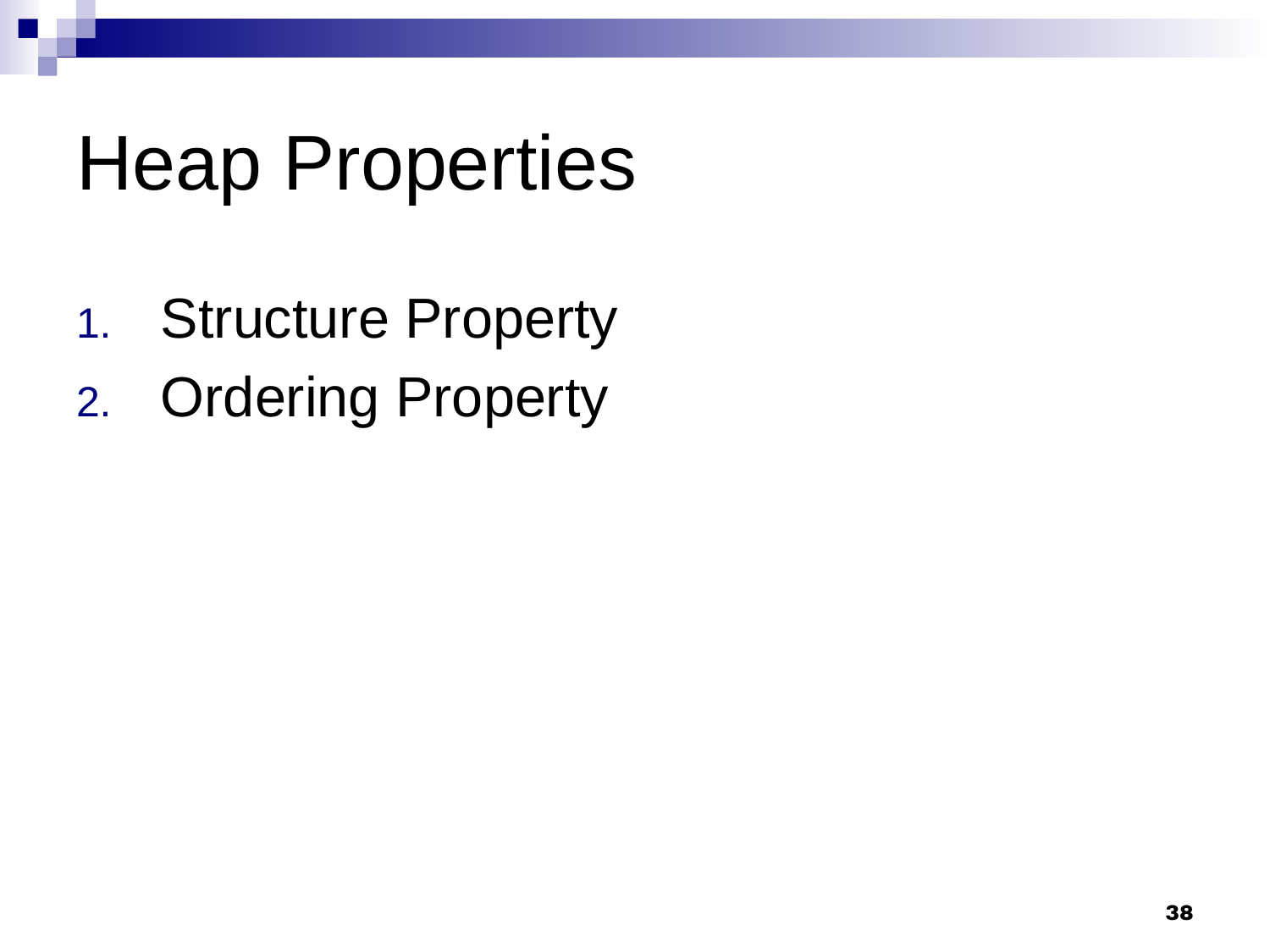

# Heap Properties
Structure Property
Ordering Property
38